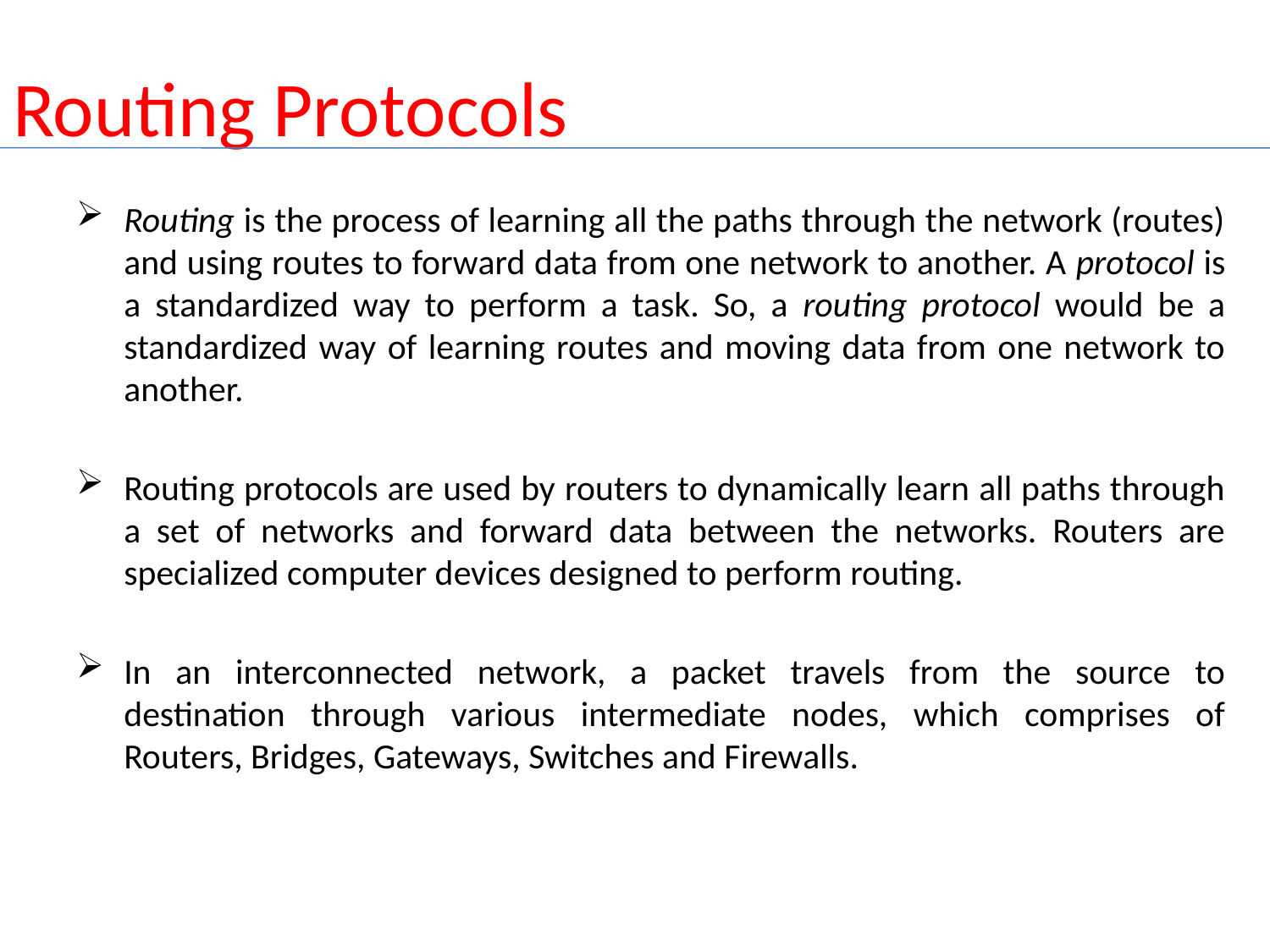

# Routing Protocols
Routing is the process of learning all the paths through the network (routes) and using routes to forward data from one network to another. A protocol is a standardized way to perform a task. So, a routing protocol would be a standardized way of learning routes and moving data from one network to another.

Routing protocols are used by routers to dynamically learn all paths through a set of networks and forward data between the networks. Routers are specialized computer devices designed to perform routing.

In an interconnected network, a packet travels from the source to destination through various intermediate nodes, which comprises of Routers, Bridges, Gateways, Switches and Firewalls.